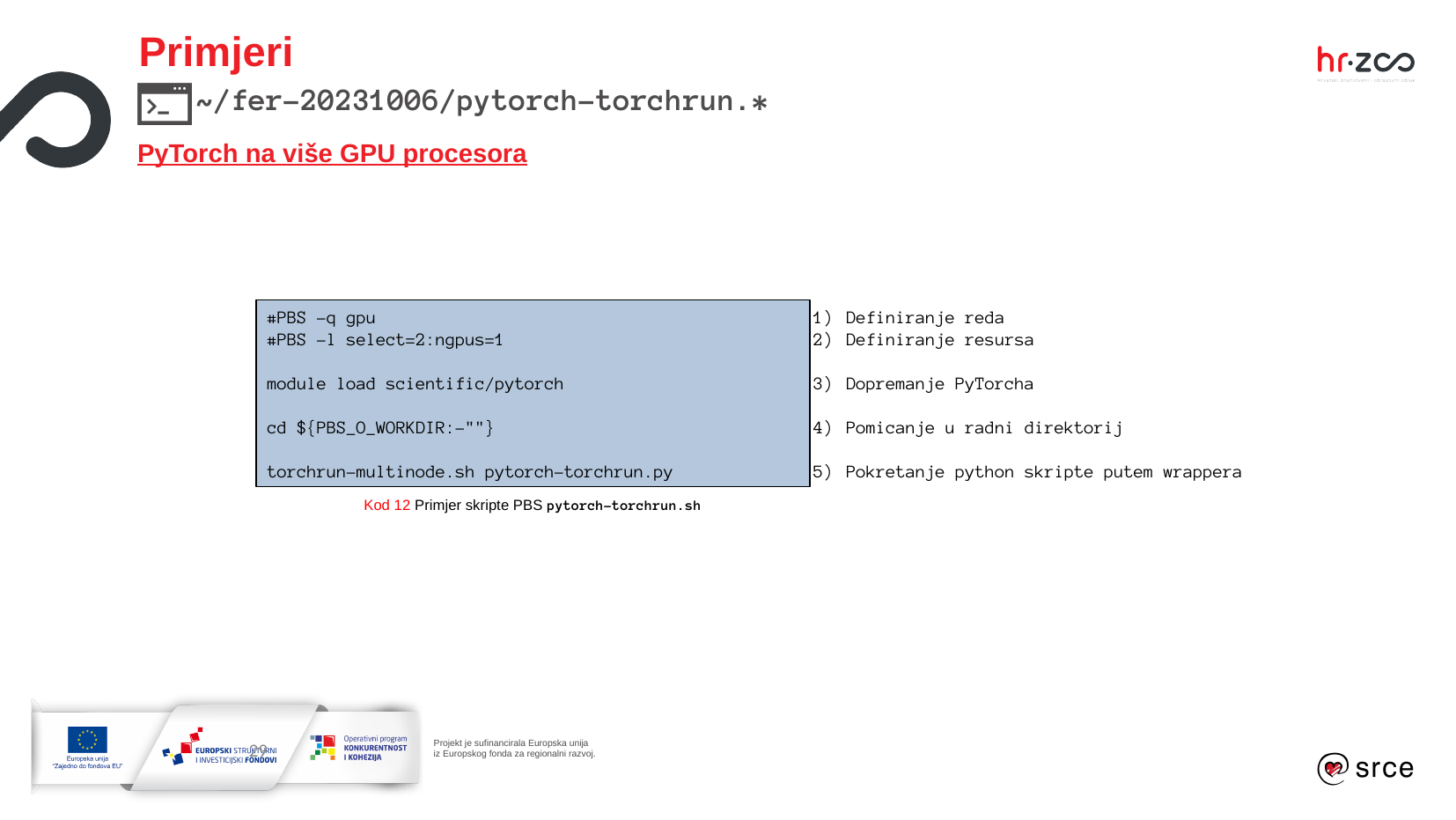

Primjeri
     ~/fer-20231006/pytorch-torchrun.*
PyTorch na više GPU procesora
#PBS -q gpu
#PBS -l select=2:ngpus=1

module load scientific/pytorch

cd ${PBS_O_WORKDIR:-""}

torchrun-multinode.sh pytorch-torchrun.py
Definiranje reda
Definiranje resursa

Dopremanje PyTorcha

Pomicanje u radni direktorij

Pokretanje python skripte putem wrappera
Kod 12 Primjer skripte PBS pytorch-torchrun.sh
29